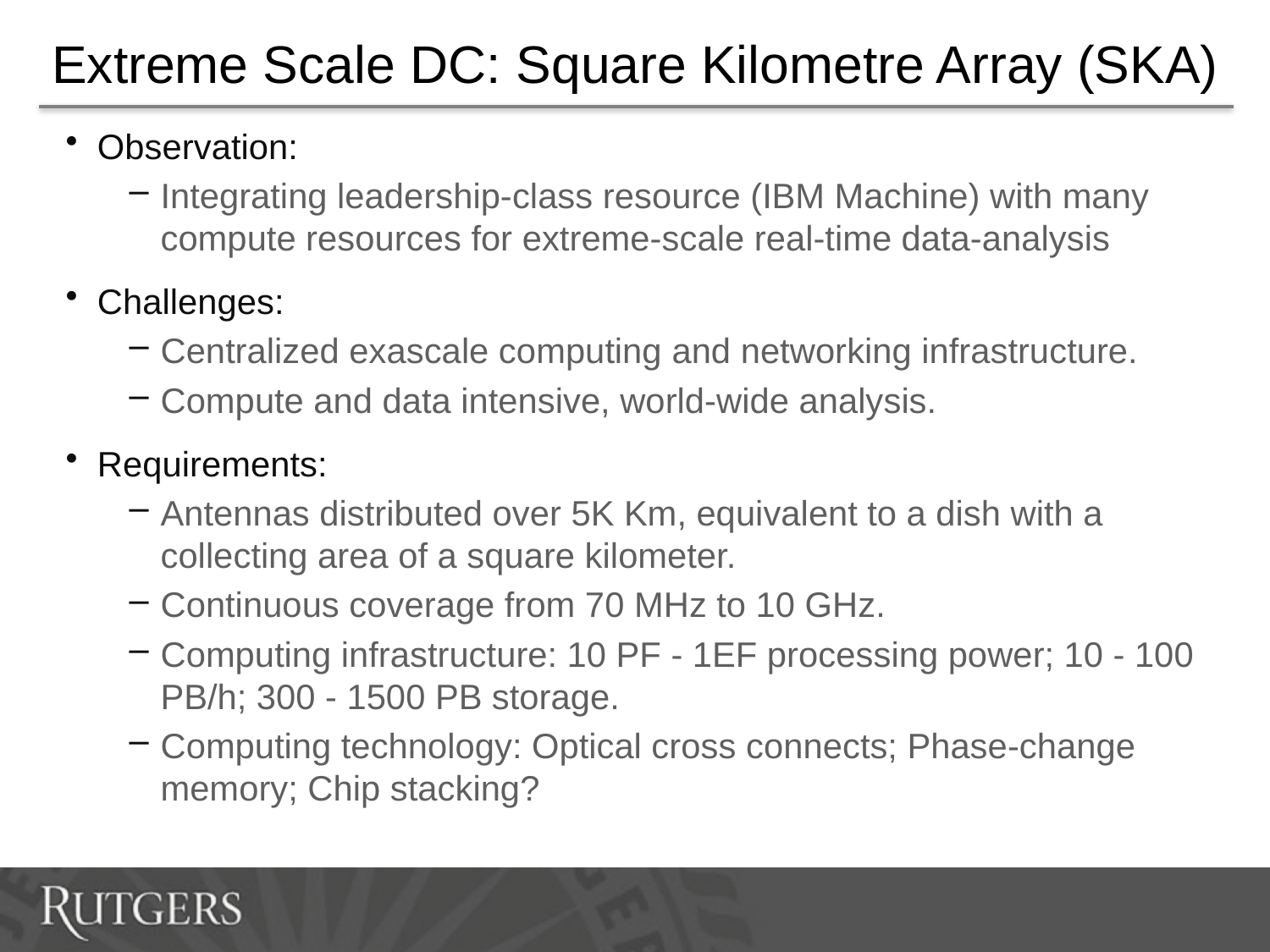

# Extreme Scale DC: Square Kilometre Array (SKA)
Observation:
Integrating leadership-class resource (IBM Machine) with many compute resources for extreme-scale real-time data-analysis
Challenges:
Centralized exascale computing and networking infrastructure.
Compute and data intensive, world-wide analysis.
Requirements:
Antennas distributed over 5K Km, equivalent to a dish with a collecting area of a square kilometer.
Continuous coverage from 70 MHz to 10 GHz.
Computing infrastructure: 10 PF - 1EF processing power; 10 - 100 PB/h; 300 - 1500 PB storage.
Computing technology: Optical cross connects; Phase-change memory; Chip stacking?